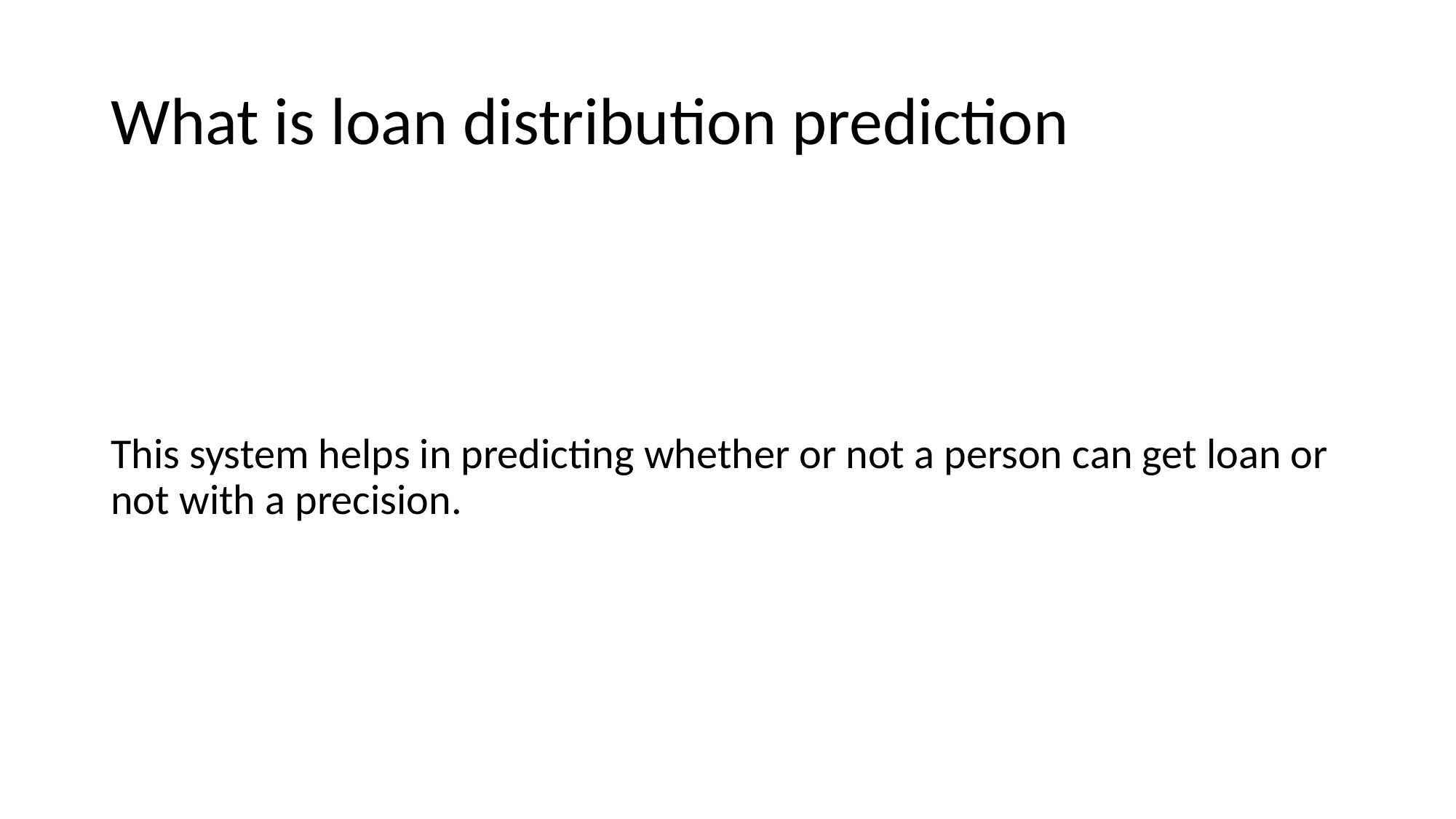

# What is loan distribution prediction
This system helps in predicting whether or not a person can get loan or not with a precision.